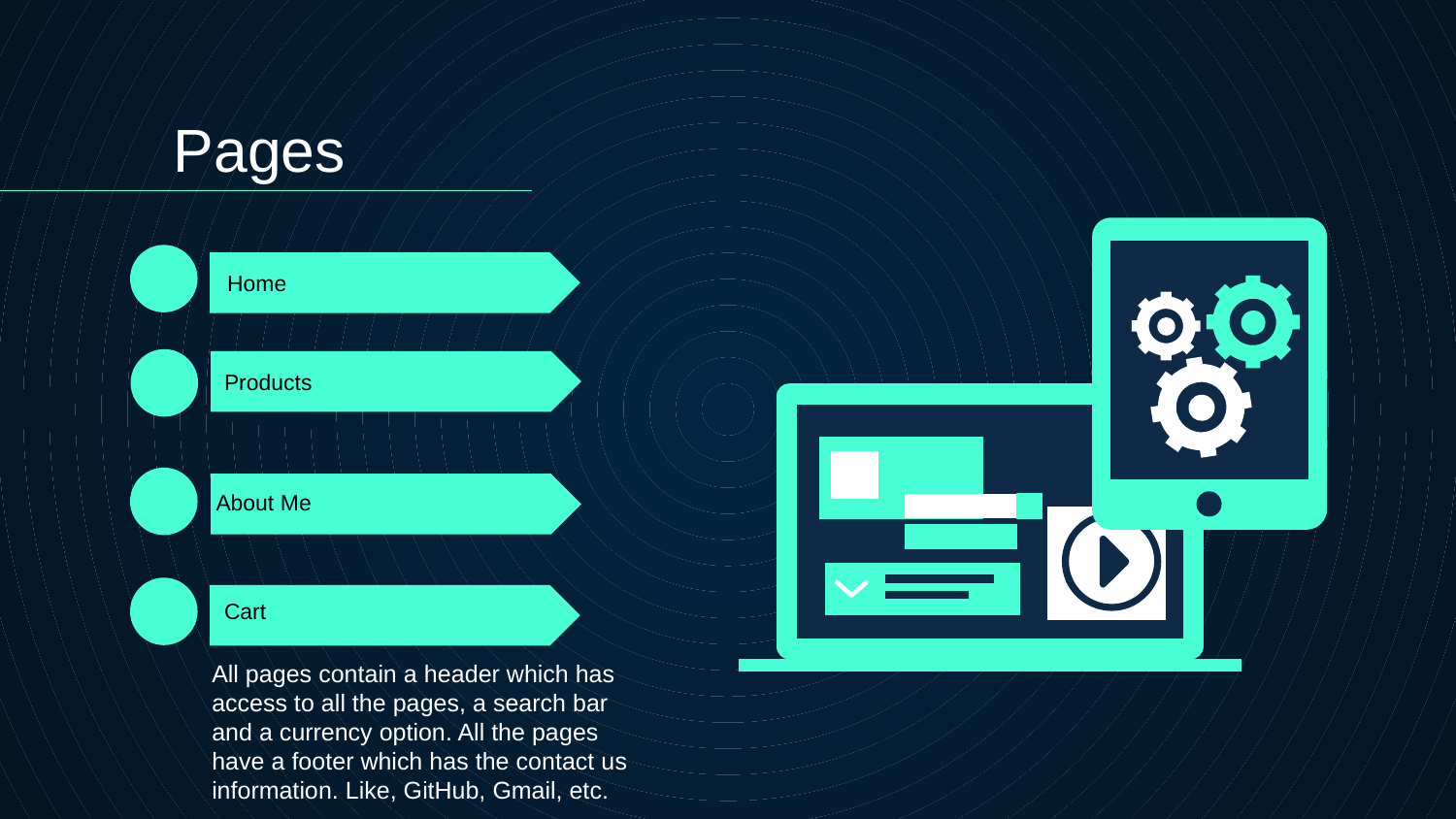

Pages

# Home

Products

About Me

Cart
All pages contain a header which has access to all the pages, a search bar and a currency option. All the pages have a footer which has the contact us information. Like, GitHub, Gmail, etc.